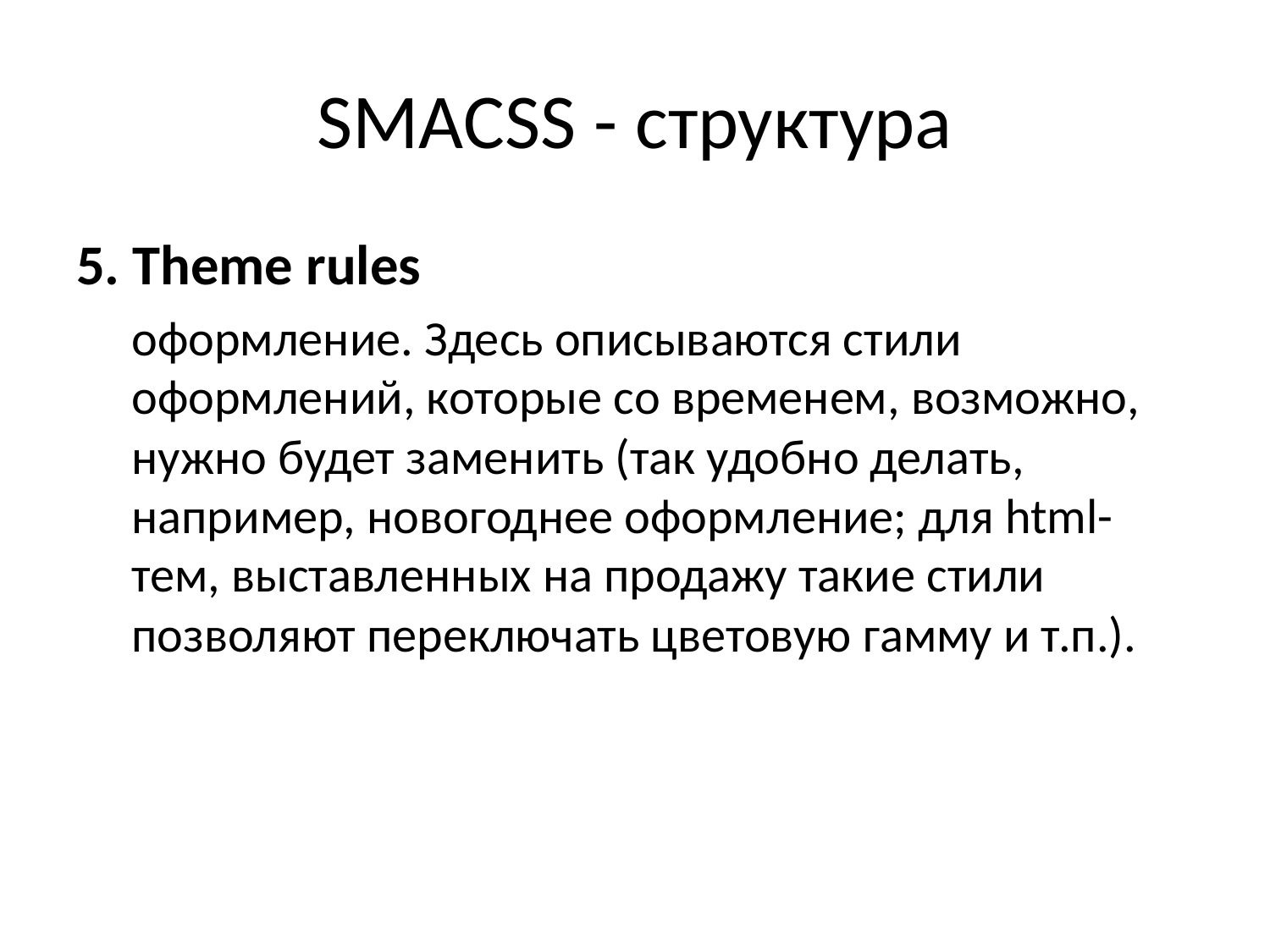

# SMACSS - структура
5. Theme rules
оформление. Здесь описываются стили оформлений, которые со временем, возможно, нужно будет заменить (так удобно делать, например, новогоднее оформление; для html-тем, выставленных на продажу такие стили позволяют переключать цветовую гамму и т.п.).